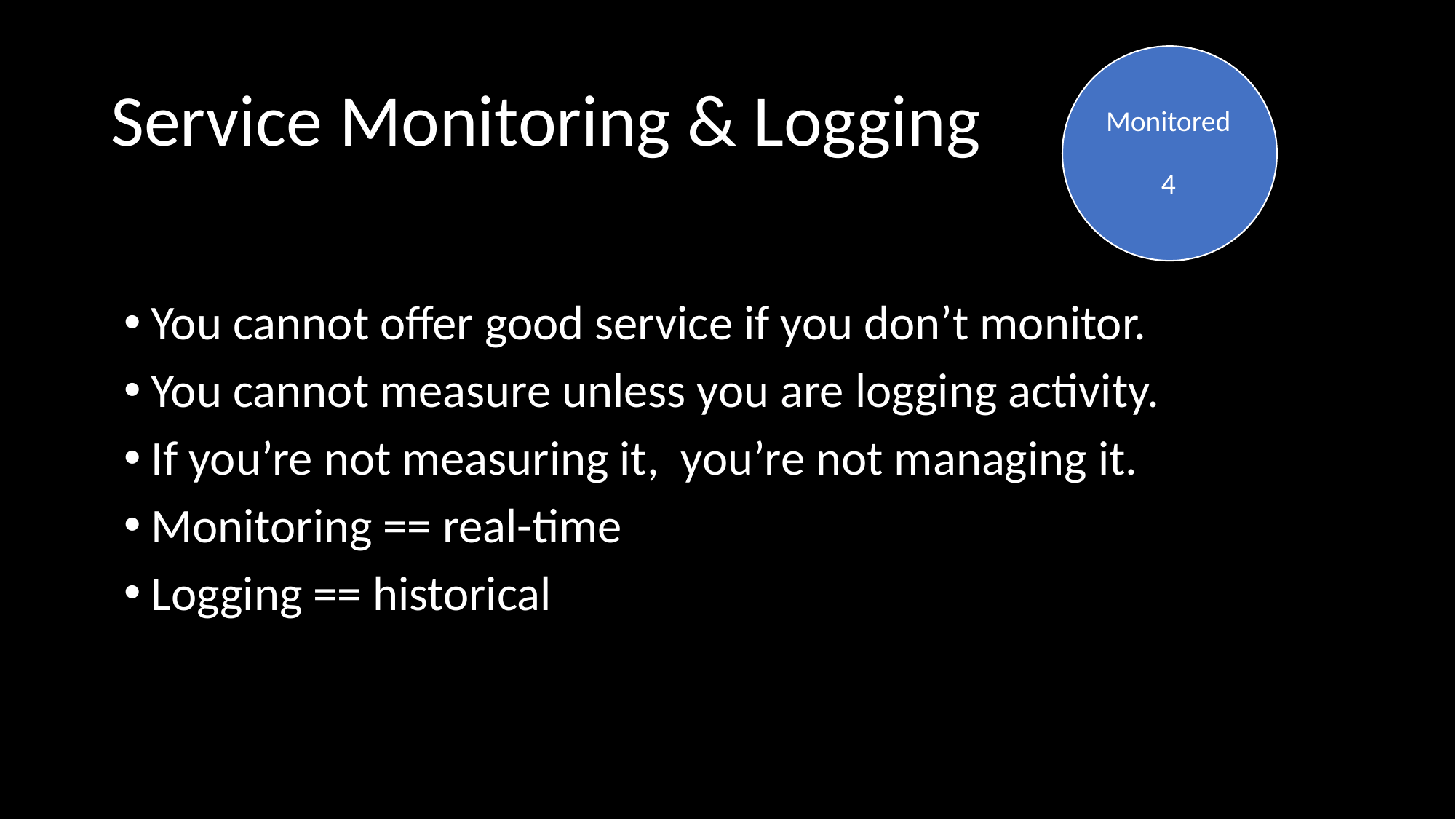

# Service Monitoring & Logging

Monitored
4
You cannot offer good service if you don’t monitor.
You cannot measure unless you are logging activity.
If you’re not measuring it,  you’re not managing it.
Monitoring == real-time
Logging == historical